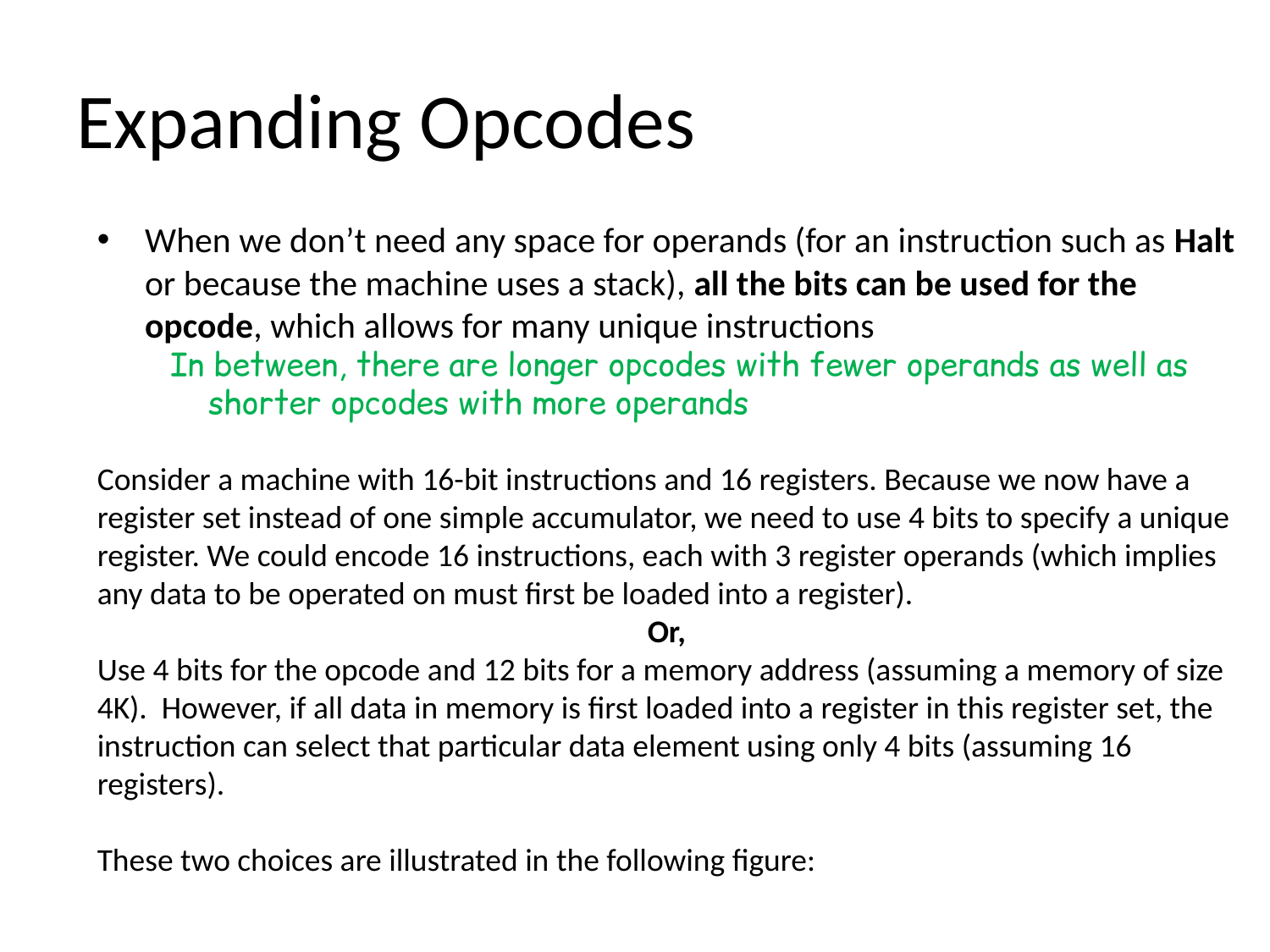

# Expanding Opcodes
When we don’t need any space for operands (for an instruction such as Halt or because the machine uses a stack), all the bits can be used for the opcode, which allows for many unique instructions
 In between, there are longer opcodes with fewer operands as well as shorter opcodes with more operands

Consider a machine with 16-bit instructions and 16 registers. Because we now have a register set instead of one simple accumulator, we need to use 4 bits to specify a unique register. We could encode 16 instructions, each with 3 register operands (which implies any data to be operated on must first be loaded into a register).
Or,
Use 4 bits for the opcode and 12 bits for a memory address (assuming a memory of size 4K).  However, if all data in memory is first loaded into a register in this register set, the instruction can select that particular data element using only 4 bits (assuming 16 registers).

These two choices are illustrated in the following figure: